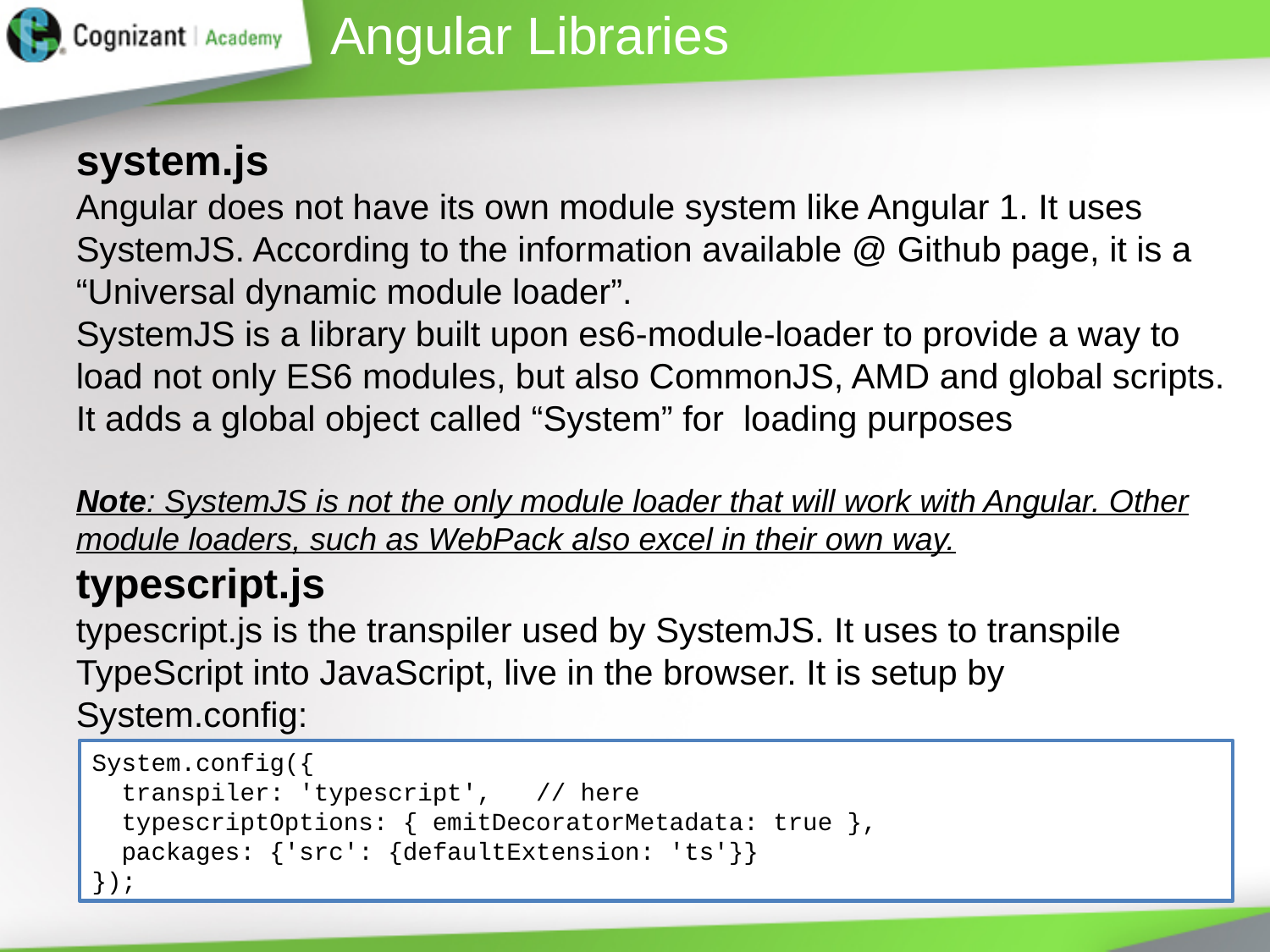

# Angular Libraries
system.js
Angular does not have its own module system like Angular 1. It uses SystemJS. According to the information available @ Github page, it is a “Universal dynamic module loader”.
SystemJS is a library built upon es6-module-loader to provide a way to load not only ES6 modules, but also CommonJS, AMD and global scripts.
It adds a global object called “System” for  loading purposes
Note: SystemJS is not the only module loader that will work with Angular. Other module loaders, such as WebPack also excel in their own way.
typescript.js
typescript.js is the transpiler used by SystemJS. It uses to transpile TypeScript into JavaScript, live in the browser. It is setup by System.config:

System.config({
  transpiler: 'typescript',   // here
  typescriptOptions: { emitDecoratorMetadata: true },
  packages: {'src': {defaultExtension: 'ts'}}
});